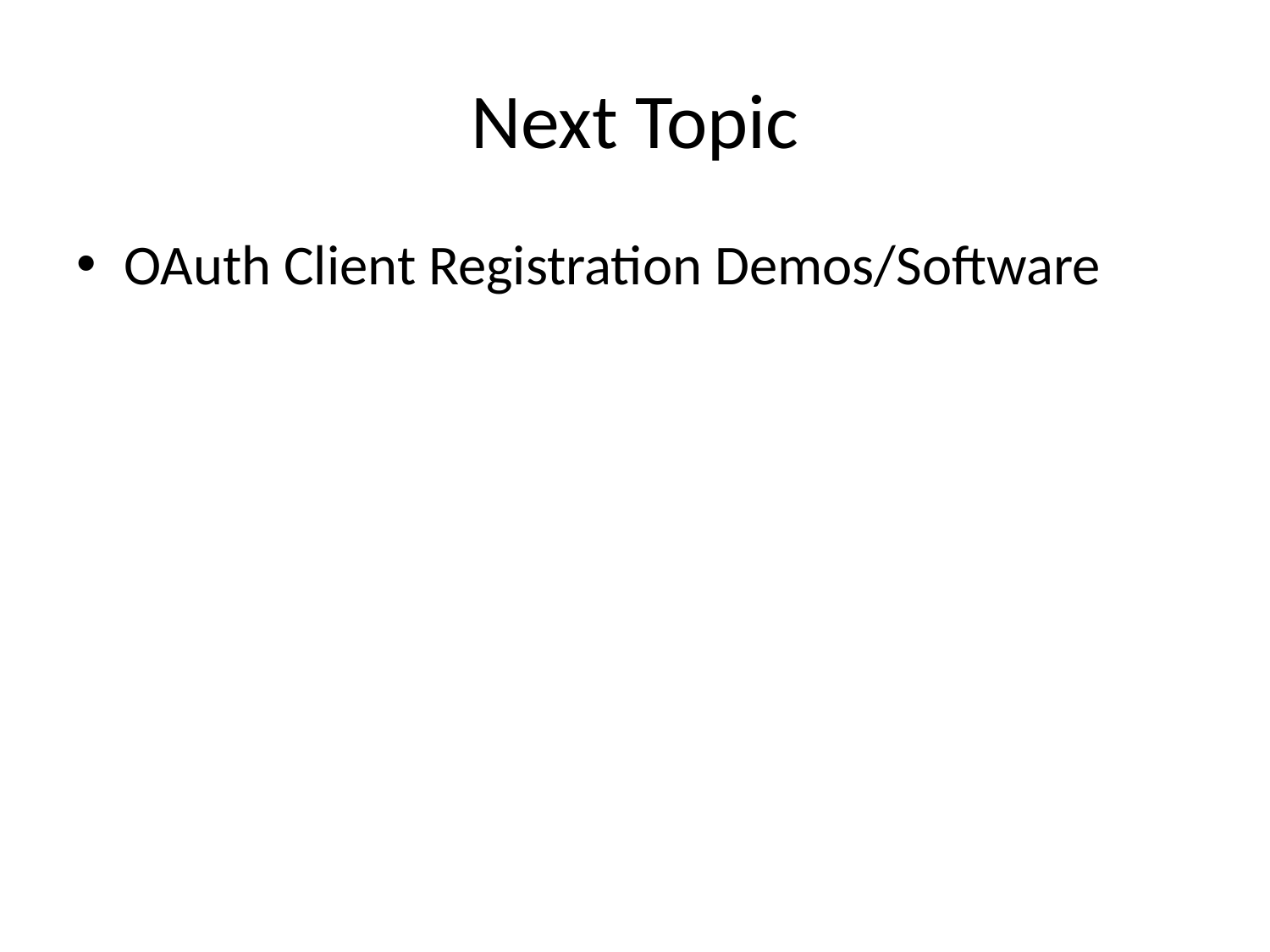

# Next Topic
OAuth Client Registration Demos/Software